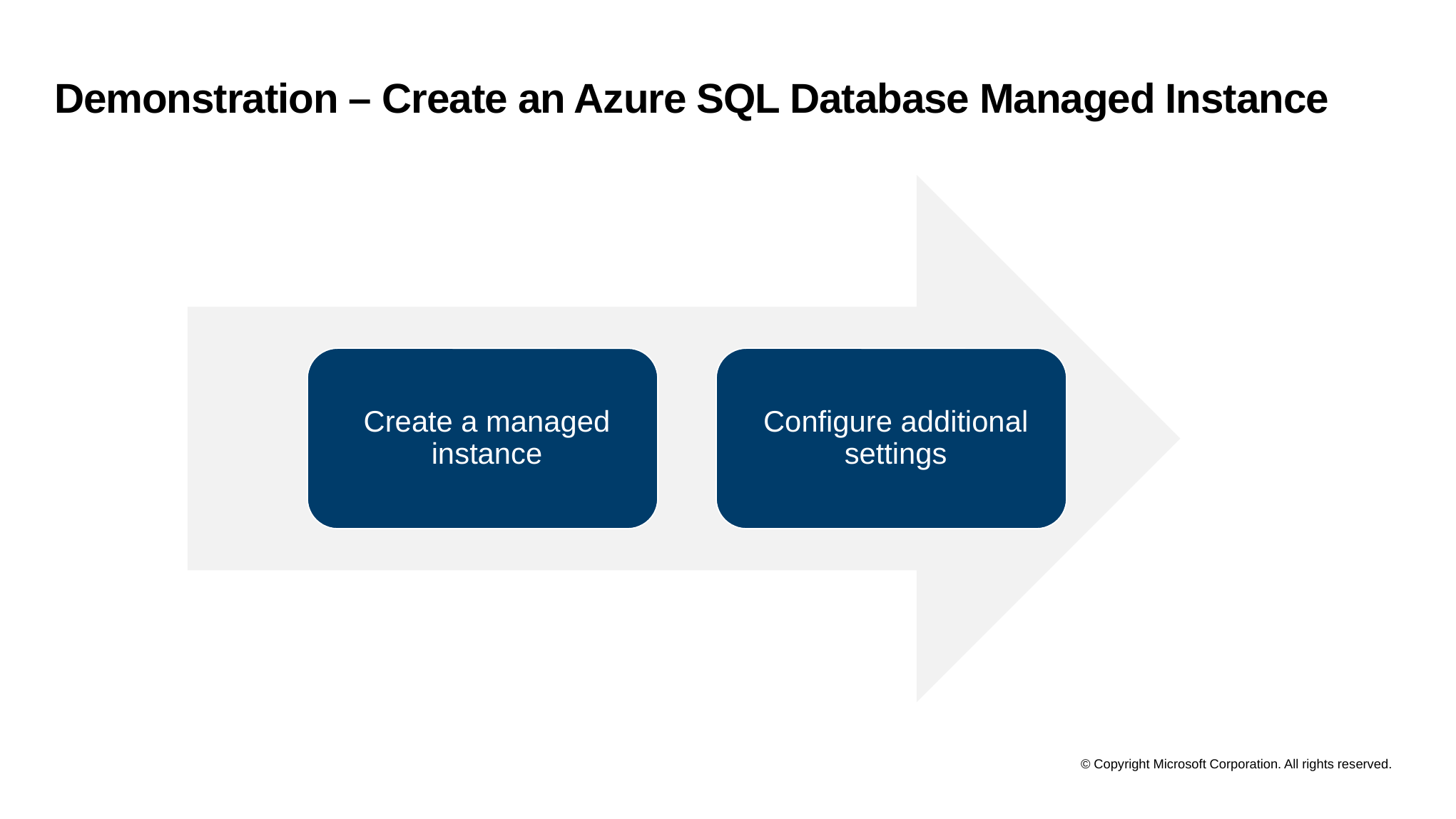

# Demonstration – Create an Azure SQL Database Managed Instance
Create a managed instance
Configure additional settings